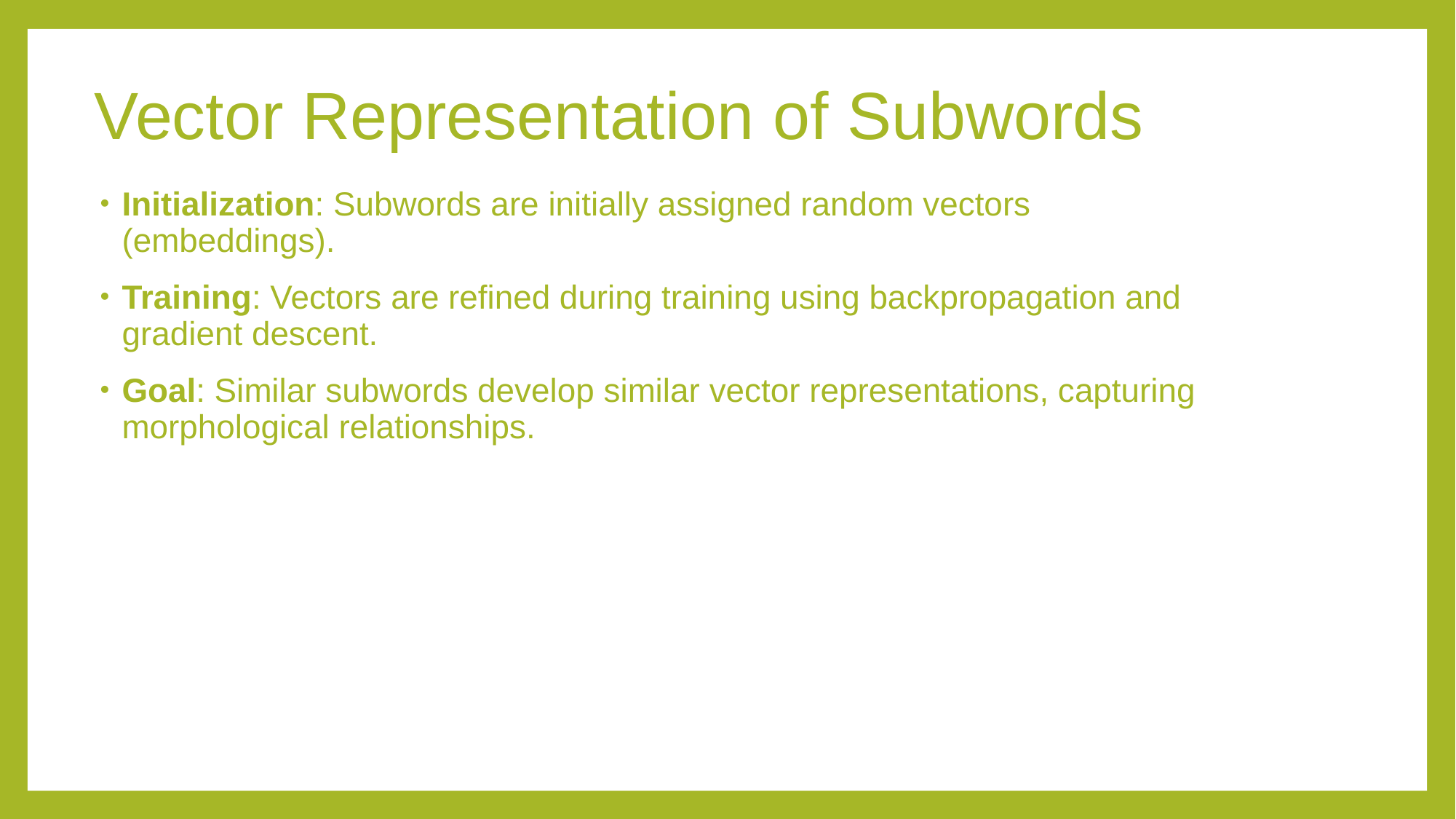

# Vector Representation of Subwords
Initialization: Subwords are initially assigned random vectors (embeddings).
Training: Vectors are refined during training using backpropagation and gradient descent.
Goal: Similar subwords develop similar vector representations, capturing morphological relationships.